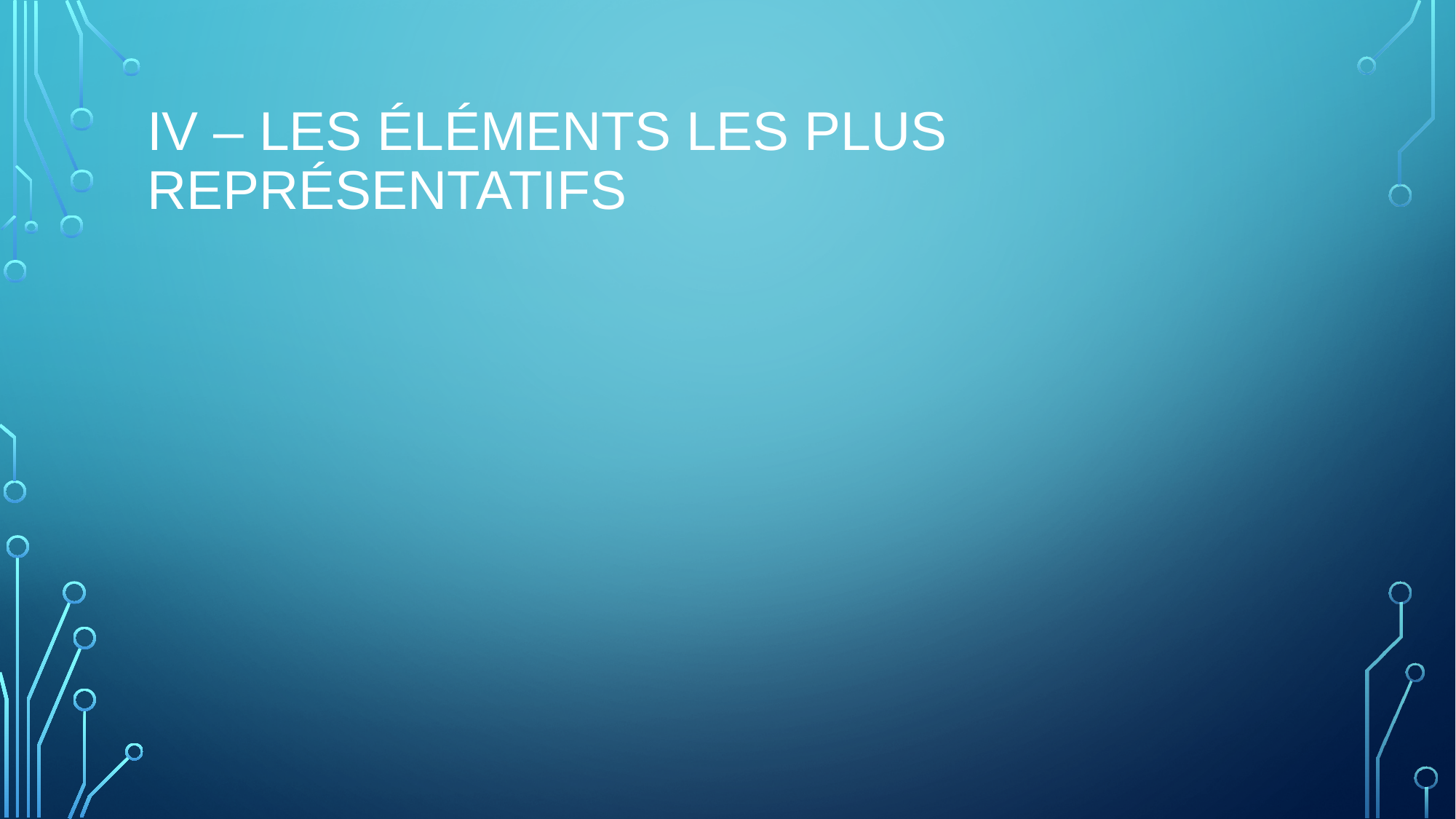

# IV – Les éléments les plus représentatifs